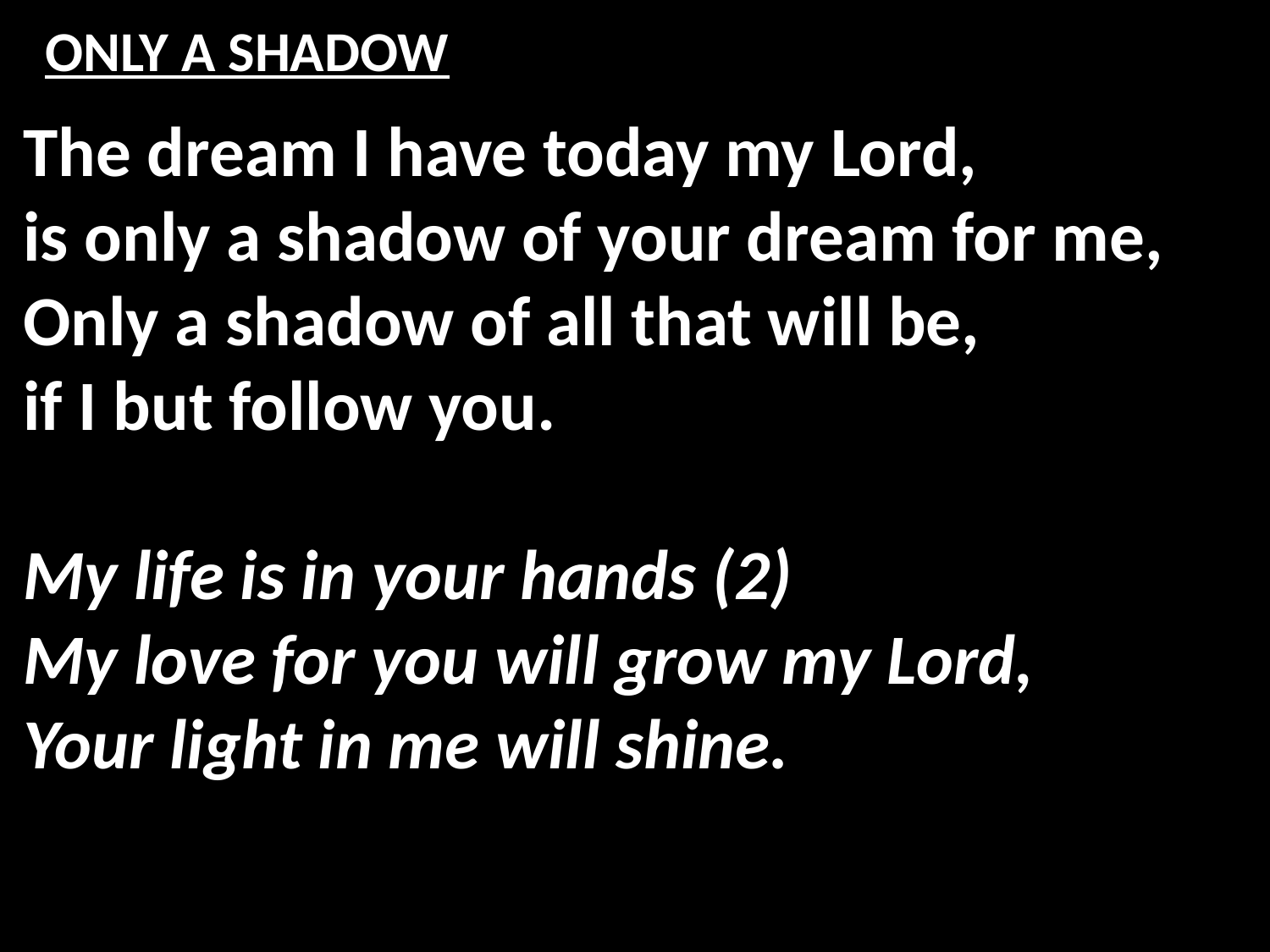

# ONLY A SHADOW
The dream I have today my Lord,
is only a shadow of your dream for me,
Only a shadow of all that will be,
if I but follow you.

My life is in your hands (2)
My love for you will grow my Lord,
Your light in me will shine.